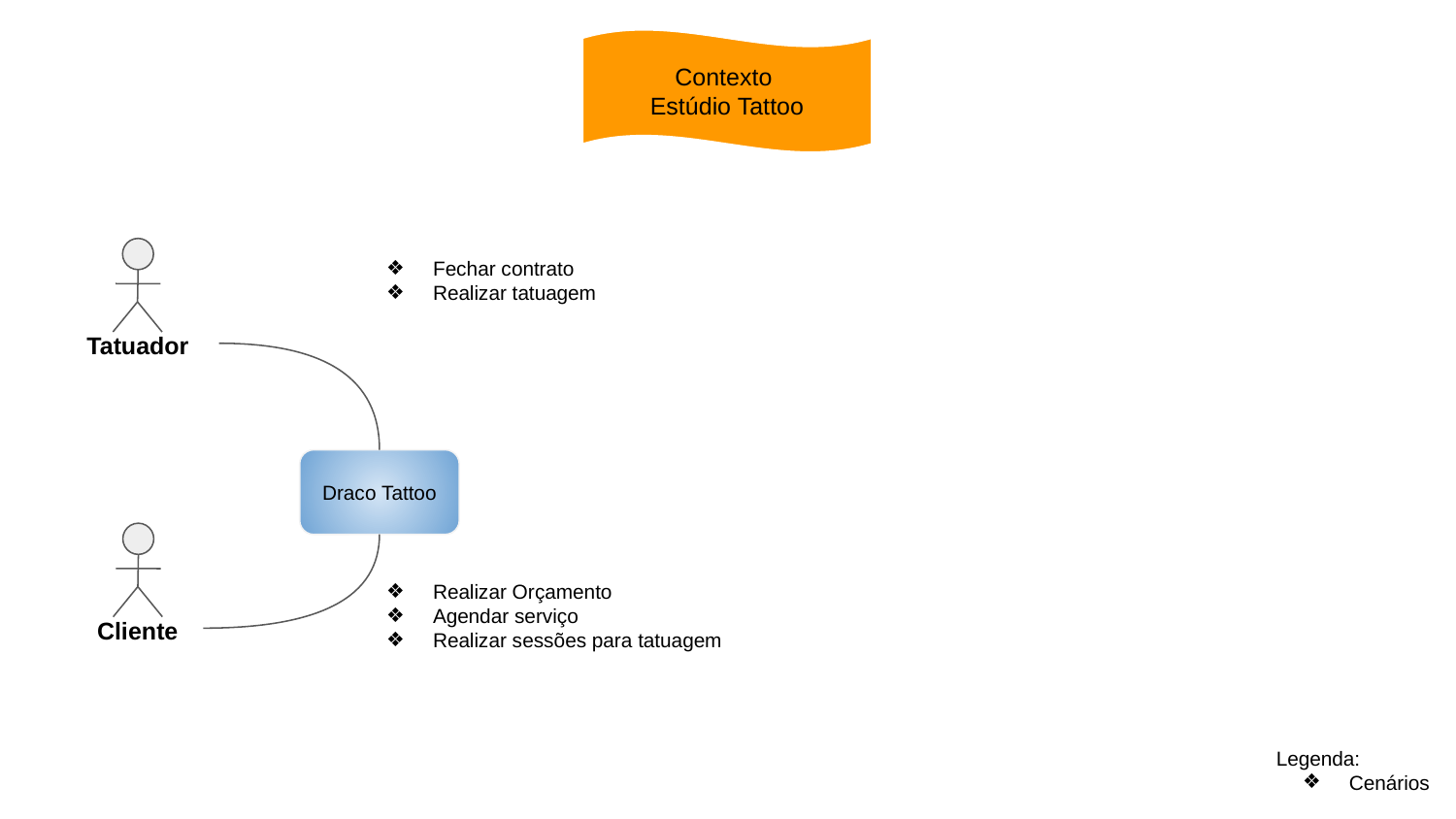

Contexto
Estúdio Tattoo

Tatuador
Fechar contrato
Realizar tatuagem

Draco Tattoo

Cliente
Realizar Orçamento
Agendar serviço
Realizar sessões para tatuagem
Legenda:
Cenários